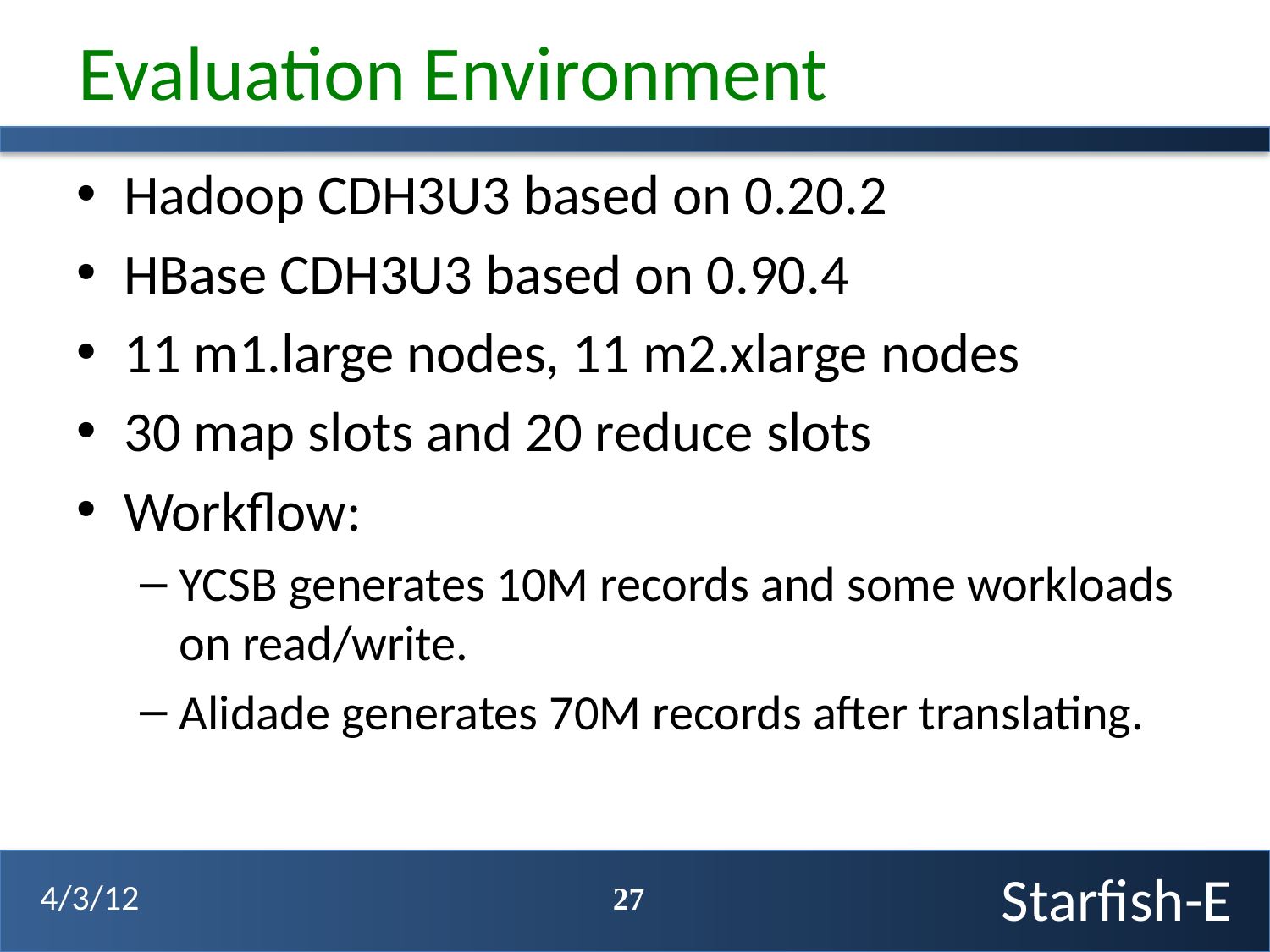

# Evaluation Environment
Hadoop CDH3U3 based on 0.20.2
HBase CDH3U3 based on 0.90.4
11 m1.large nodes, 11 m2.xlarge nodes
30 map slots and 20 reduce slots
Workflow:
YCSB generates 10M records and some workloads on read/write.
Alidade generates 70M records after translating.

27
4/3/12
Starfish-E